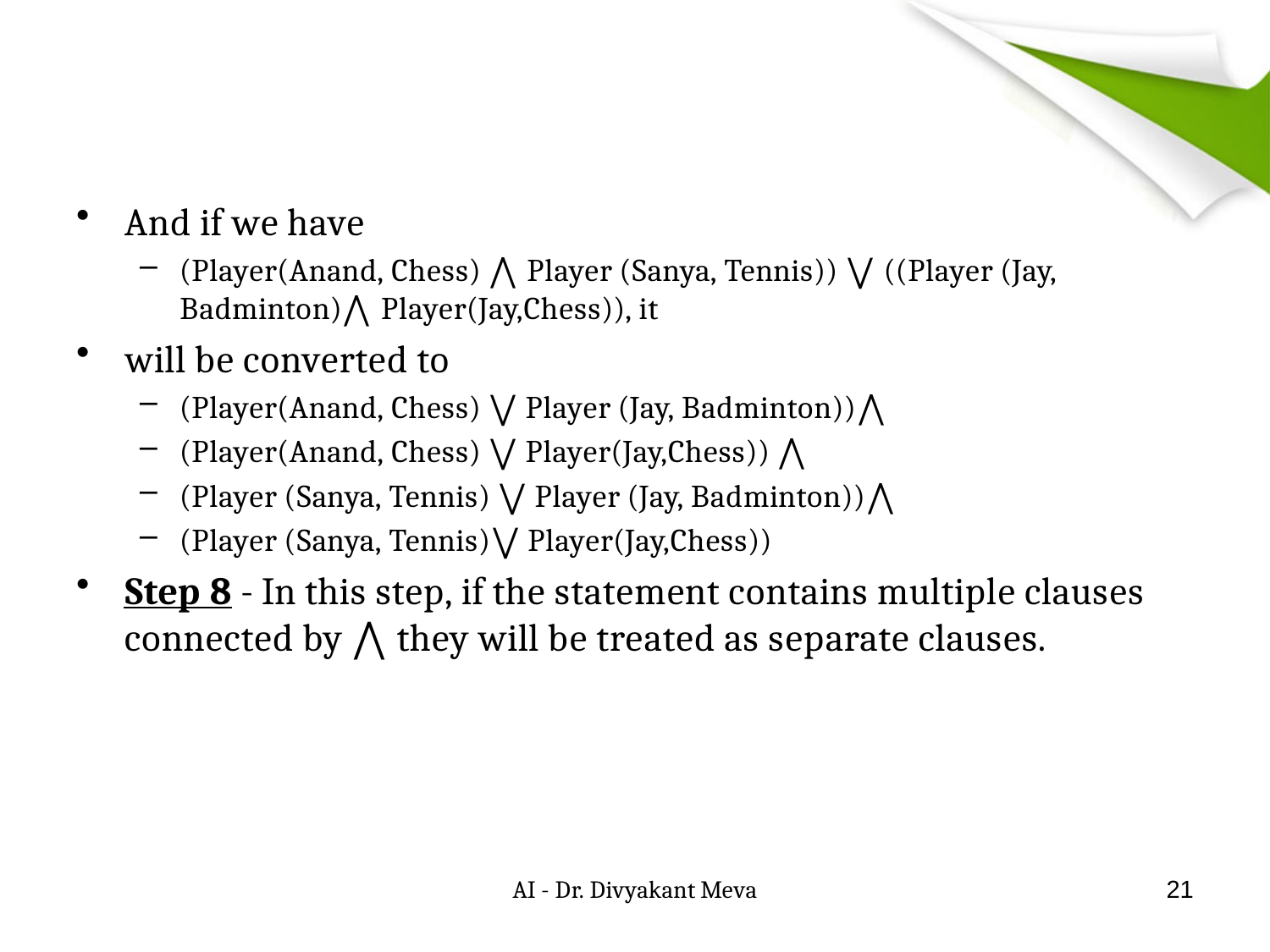

#
And if we have
(Player(Anand, Chess) ⋀ Player (Sanya, Tennis)) ⋁ ((Player (Jay, Badminton)⋀ Player(Jay,Chess)), it
will be converted to
(Player(Anand, Chess) ⋁ Player (Jay, Badminton))⋀
(Player(Anand, Chess) ⋁ Player(Jay,Chess)) ⋀
(Player (Sanya, Tennis) ⋁ Player (Jay, Badminton))⋀
(Player (Sanya, Tennis)⋁ Player(Jay,Chess))
Step 8 - In this step, if the statement contains multiple clauses connected by ⋀ they will be treated as separate clauses.
AI - Dr. Divyakant Meva
21